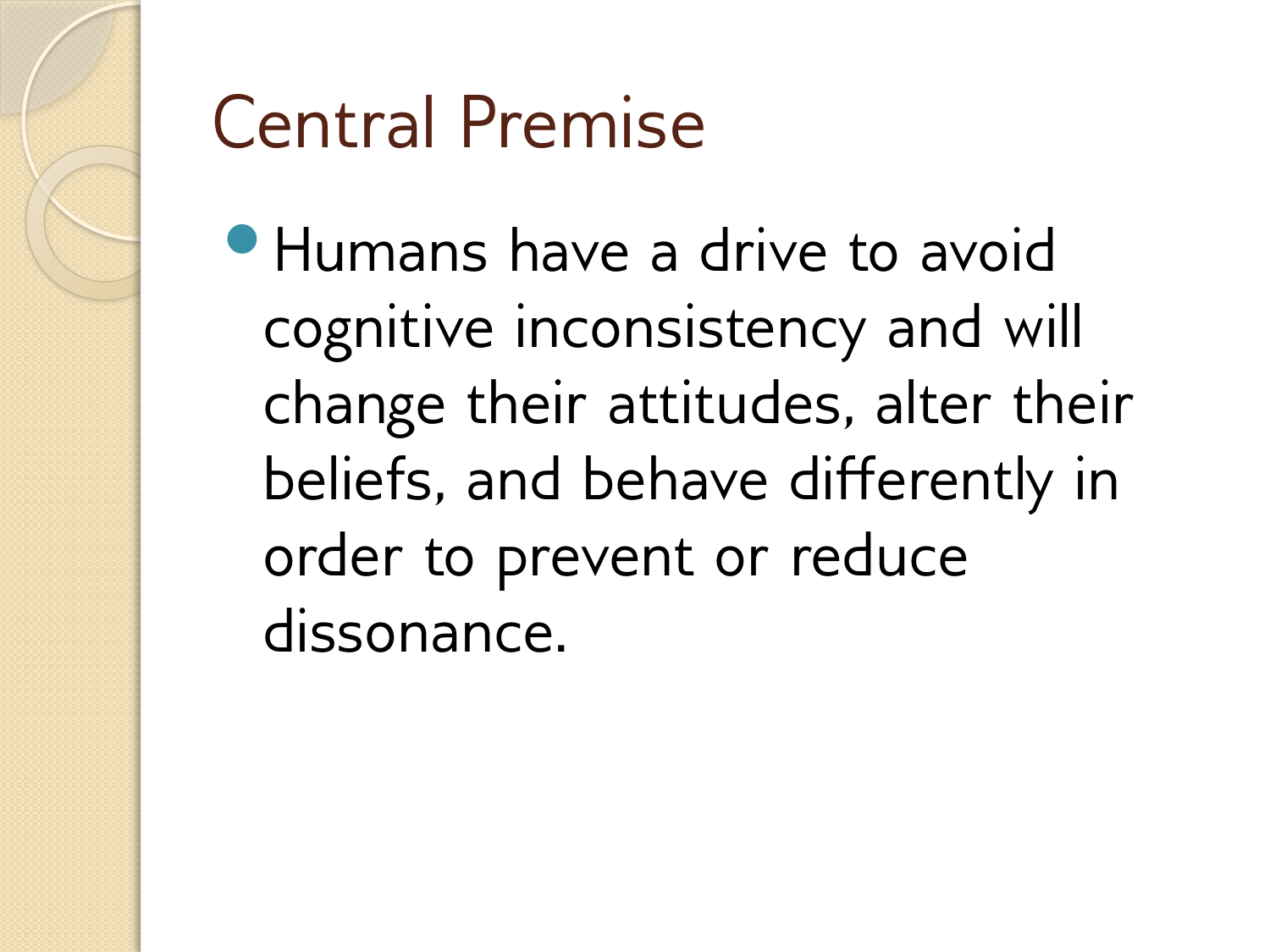

# Central Premise
Humans have a drive to avoid cognitive inconsistency and will change their attitudes, alter their beliefs, and behave differently in order to prevent or reduce dissonance.